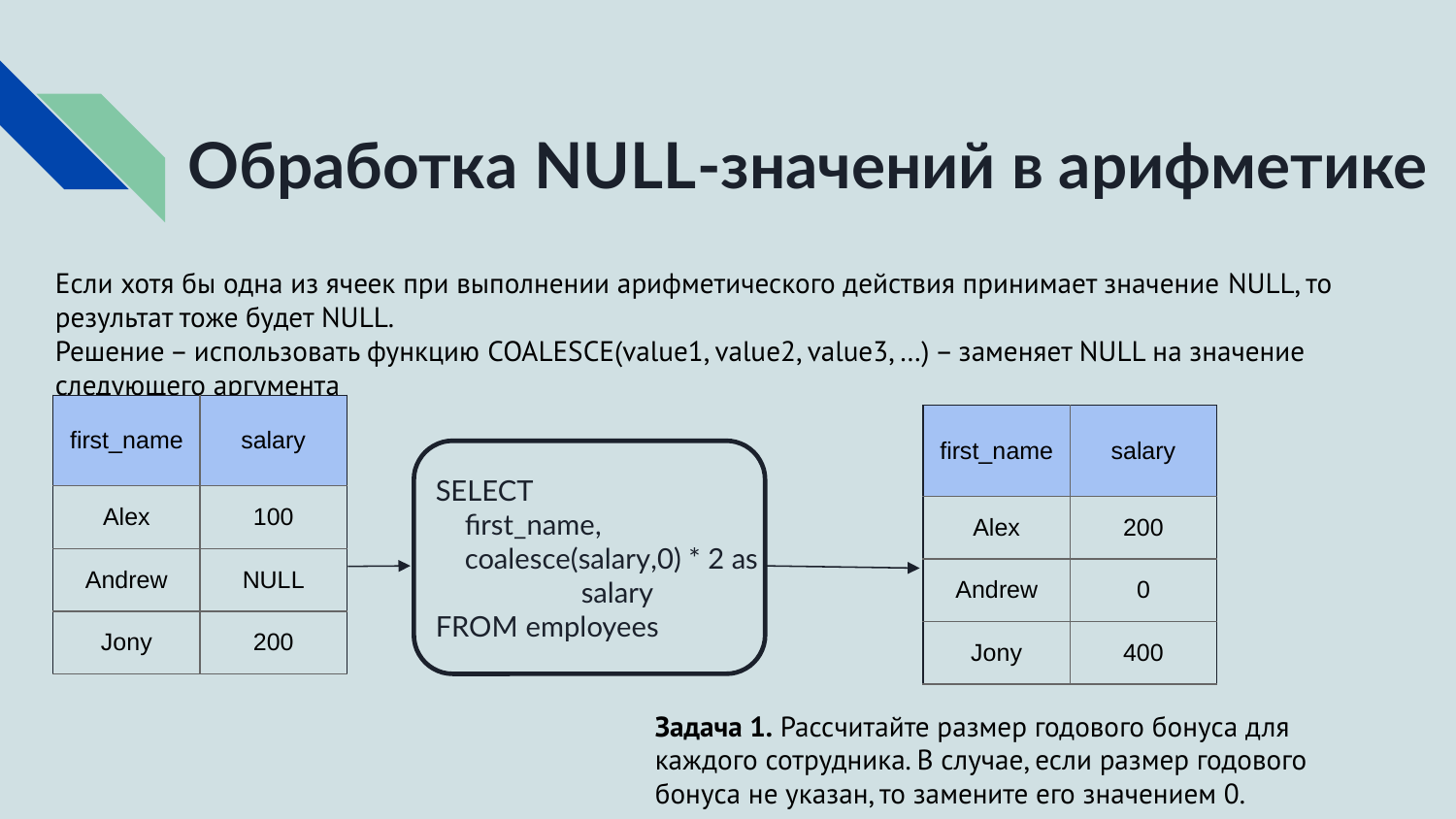

# Обработка NULL-значений в арифметике

Если хотя бы одна из ячеек при выполнении арифметического действия принимает значение NULL, то результат тоже будет NULL.
Решение – использовать функцию COALESCE(value1, value2, value3, …) – заменяет NULL на значение следующего аргумента
| first\_name | salary |
| --- | --- |
| Alex | 100 |
| Andrew | NULL |
| Jony | 200 |
| first\_name | salary |
| --- | --- |
| Alex | 200 |
| Andrew | 0 |
| Jony | 400 |

SELECT
    first_name,
    coalesce(salary,0) * 2 as
	salary
FROM employees
Задача 1. Рассчитайте размер годового бонуса для каждого сотрудника. В случае, если размер годового бонуса не указан, то замените его значением 0.